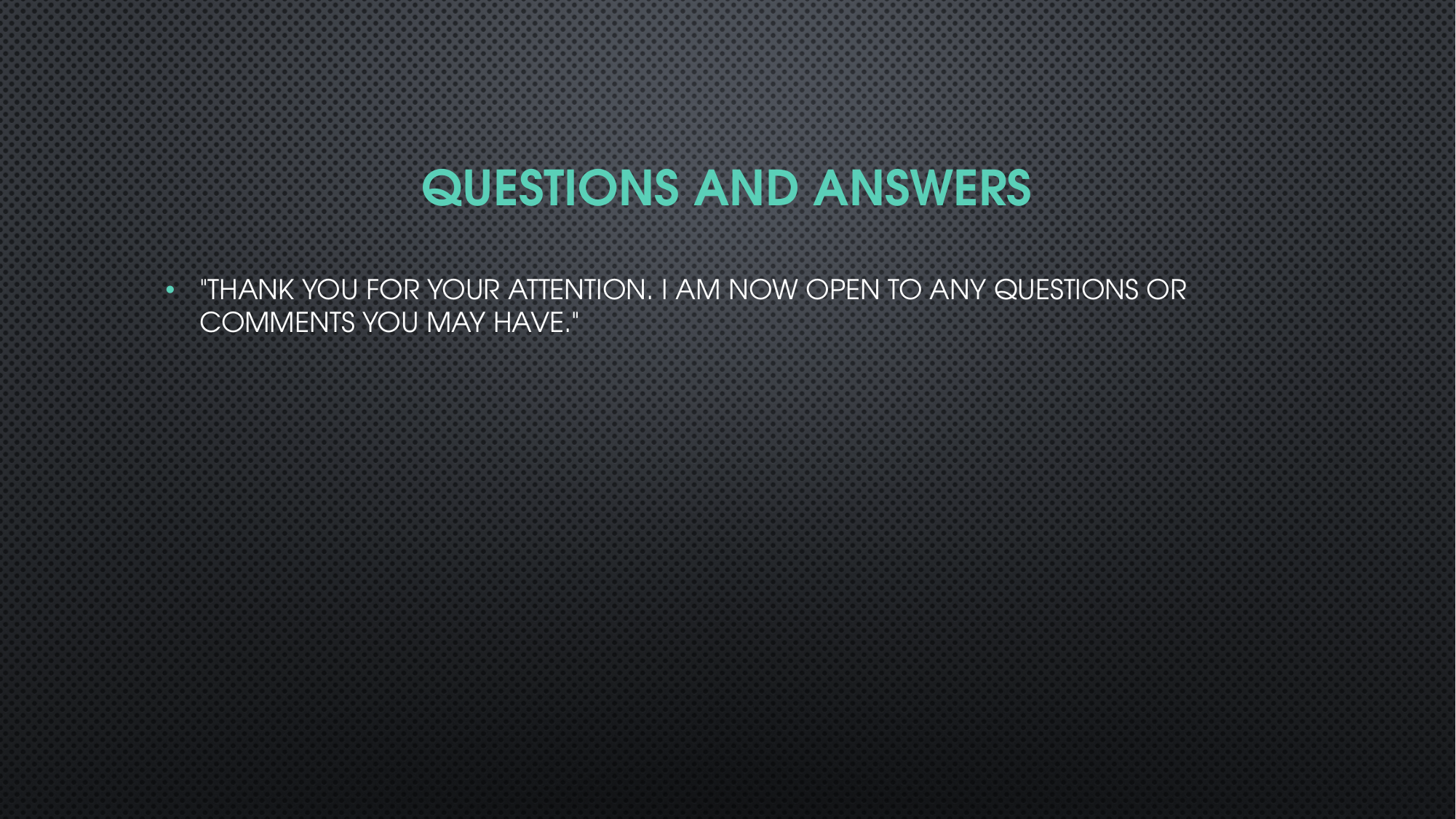

# Questions and Answers

"Thank you for your attention. I am now open to any questions or comments you may have."